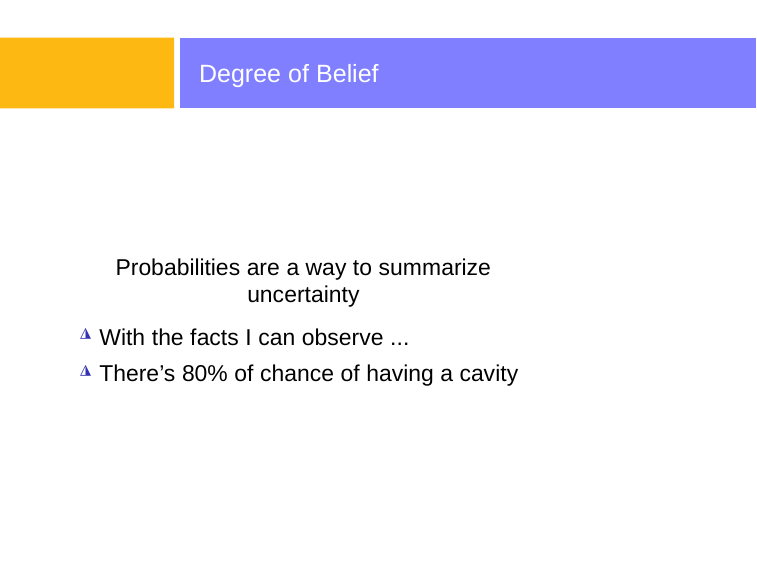

# Degree of Belief
Probabilities are a way to summarize uncertainty
◮  With the facts I can observe ...
◮  There’s 80% of chance of having a cavity